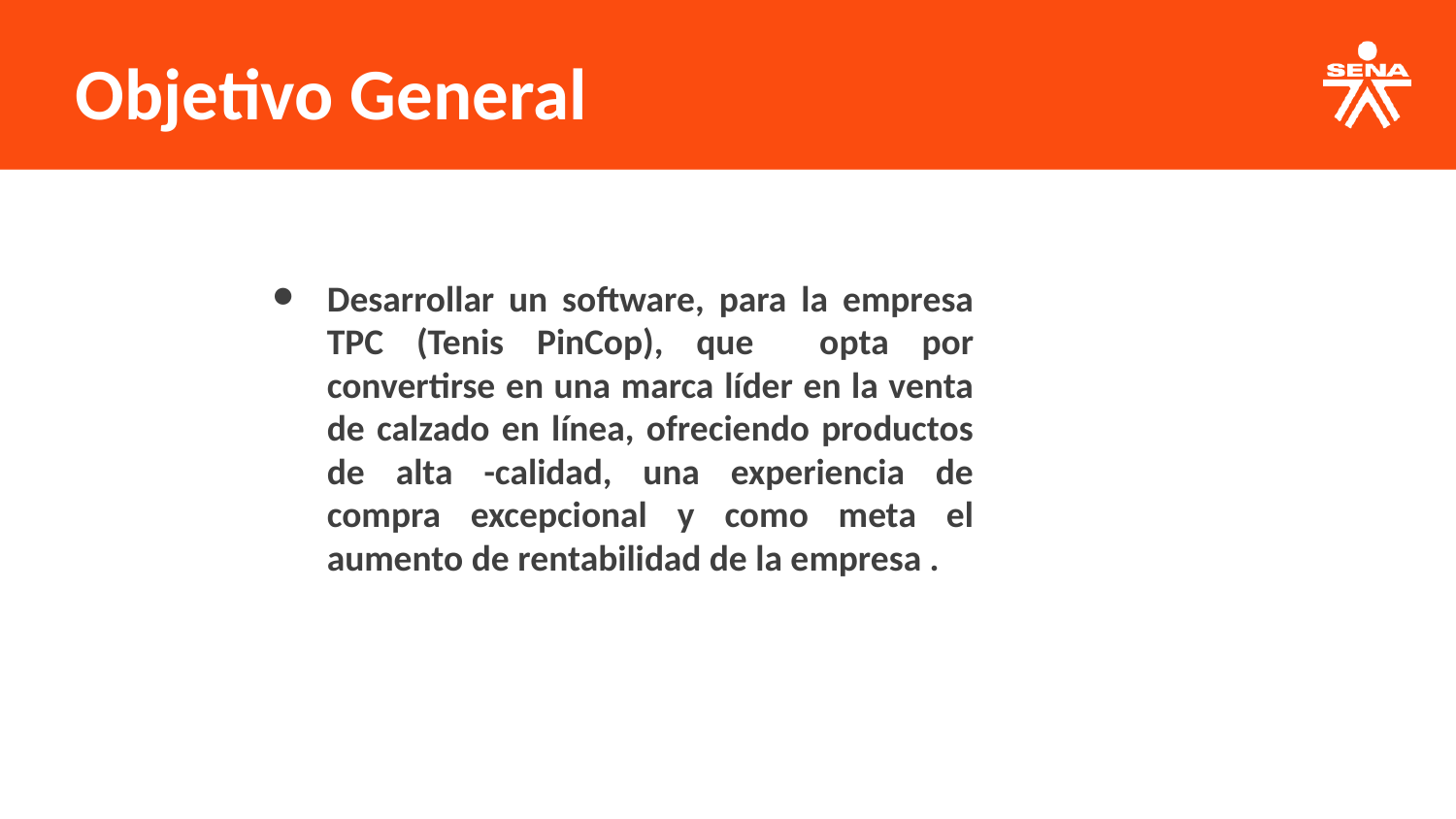

Objetivo General
Desarrollar un software, para la empresa TPC (Tenis PinCop), que  opta por convertirse en una marca líder en la venta de calzado en línea, ofreciendo productos de alta -calidad, una experiencia de compra excepcional y como meta el aumento de rentabilidad de la empresa .